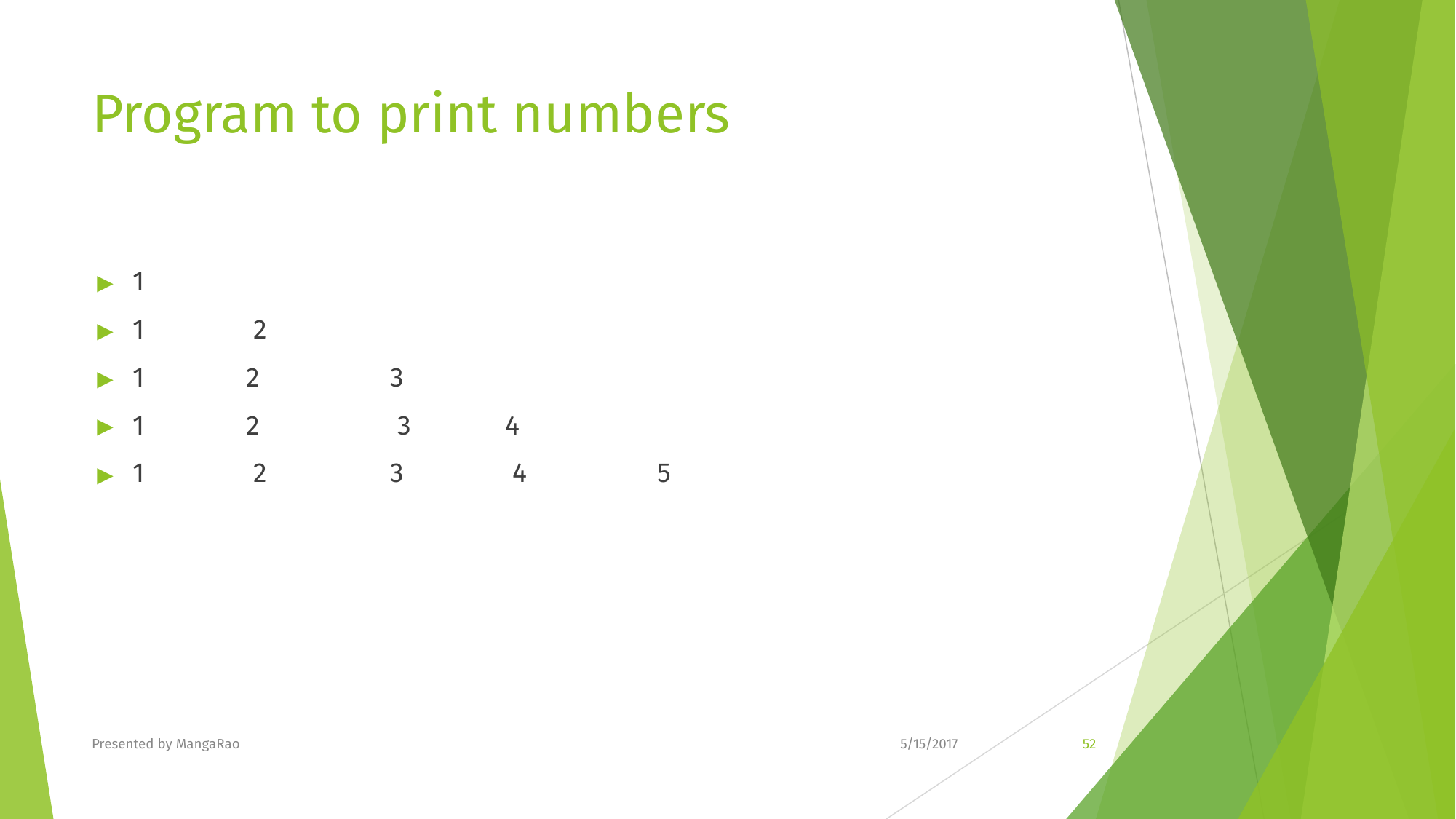

# Program to print numbers
1
1               2
1              2                  3
1              2                   3             4
1               2                 3               4                  5
Presented by MangaRao
5/15/2017
52